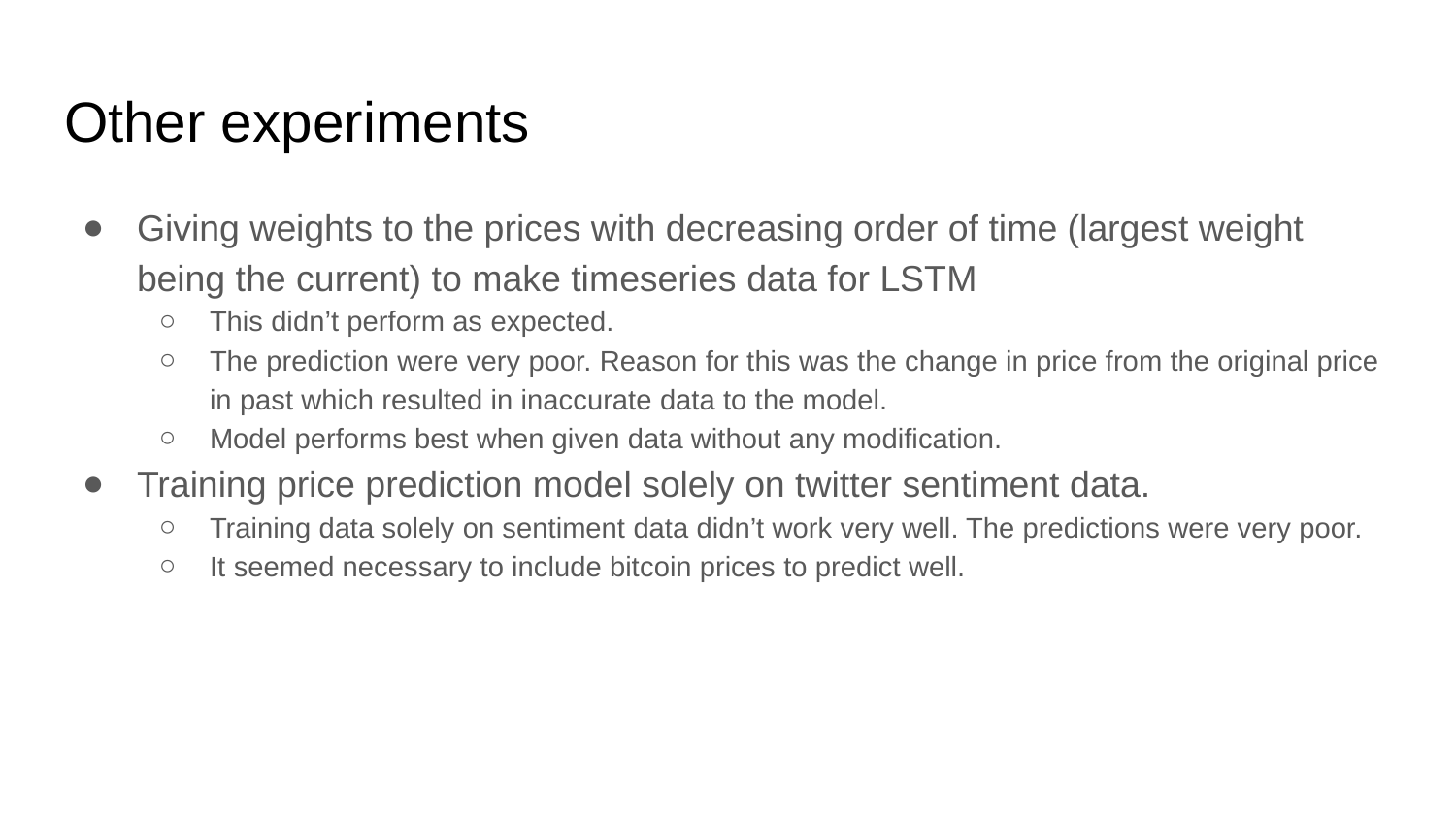

# Other experiments

Giving weights to the prices with decreasing order of time (largest weight being the current) to make timeseries data for LSTM
This didn’t perform as expected.
The prediction were very poor. Reason for this was the change in price from the original price in past which resulted in inaccurate data to the model.
Model performs best when given data without any modification.
Training price prediction model solely on twitter sentiment data.
Training data solely on sentiment data didn’t work very well. The predictions were very poor.
It seemed necessary to include bitcoin prices to predict well.